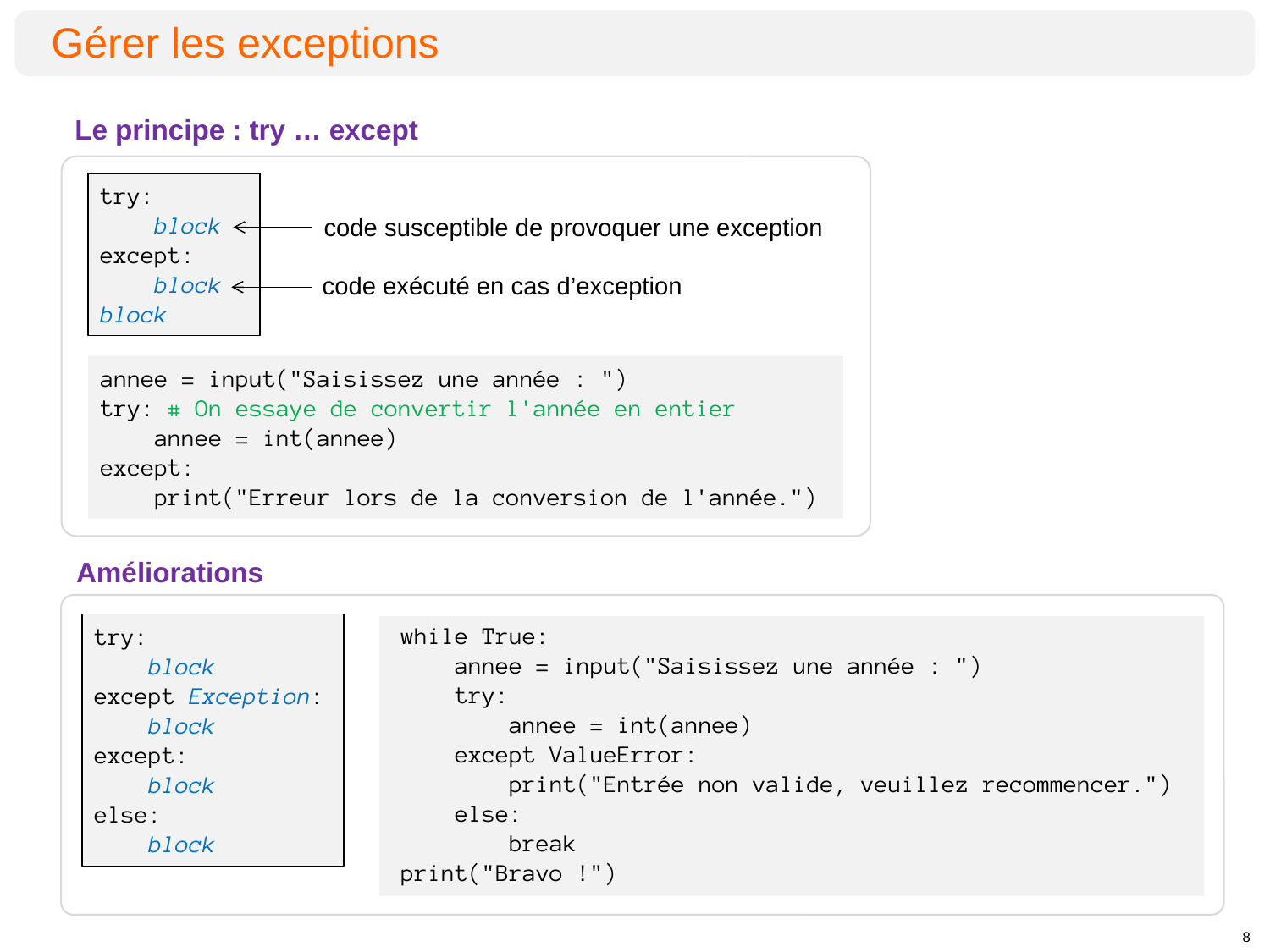

Gérer les exceptions

Le principe : try … except

try:
    block
except:
    block
block
code susceptible de provoquer une exception
code exécuté en cas d’exception
annee = input("Saisissez une année : ")
try: # On essaye de convertir l'année en entier
    annee = int(annee)
except:
    print("Erreur lors de la conversion de l'année.")

Améliorations

while True:
    annee = input("Saisissez une année : ")
    try:
        annee = int(annee)
    except ValueError:
        print("Entrée non valide, veuillez recommencer.")
    else:
        break
print("Bravo !")

try:
    block
except Exception:
    block
except:
    block
else:
    block